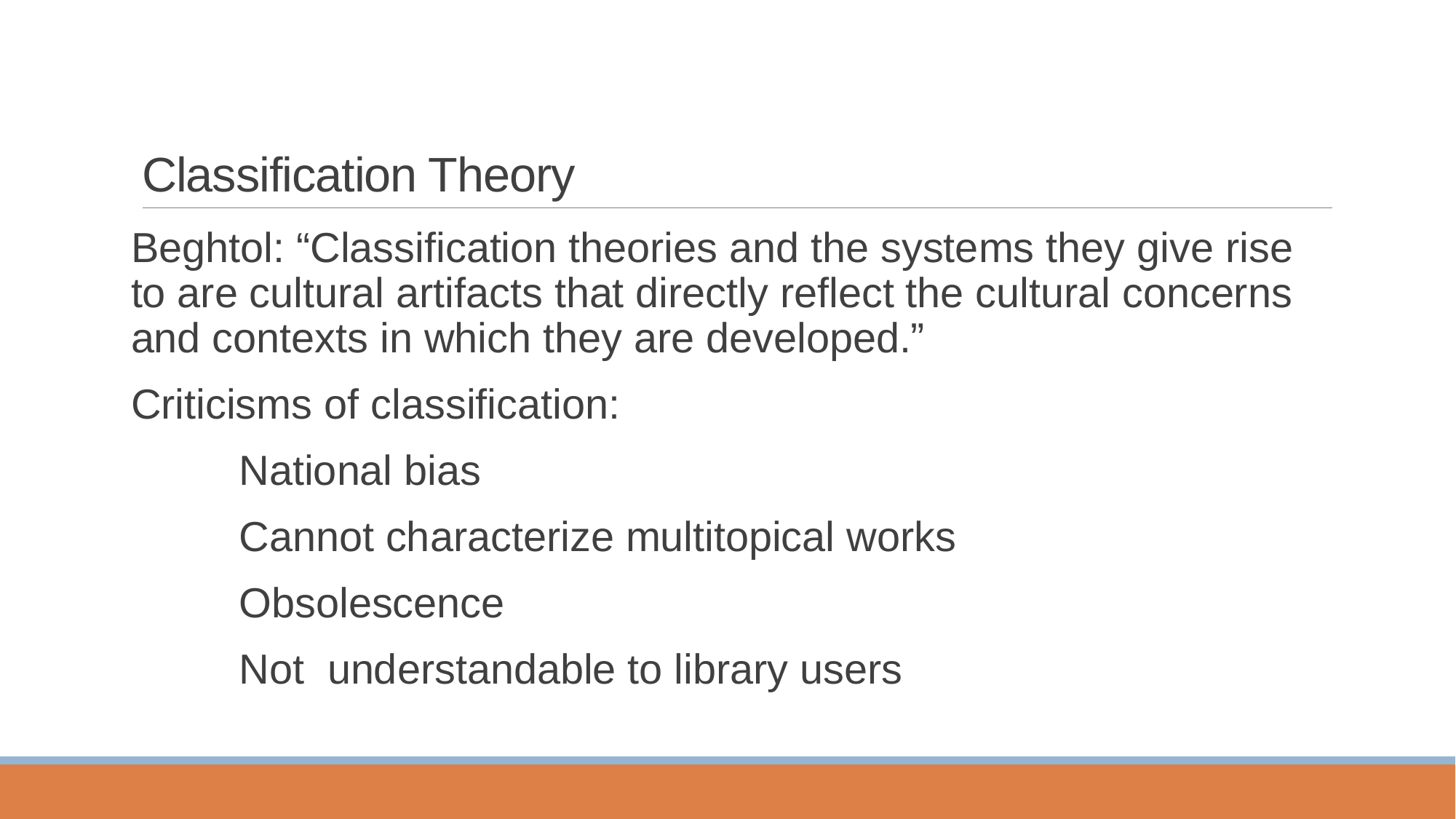

# Classification Theory
Beghtol: “Classification theories and the systems they give rise to are cultural artifacts that directly reflect the cultural concerns and contexts in which they are developed.”
Criticisms of classification:
	National bias
	Cannot characterize multitopical works
	Obsolescence
	Not  understandable to library users